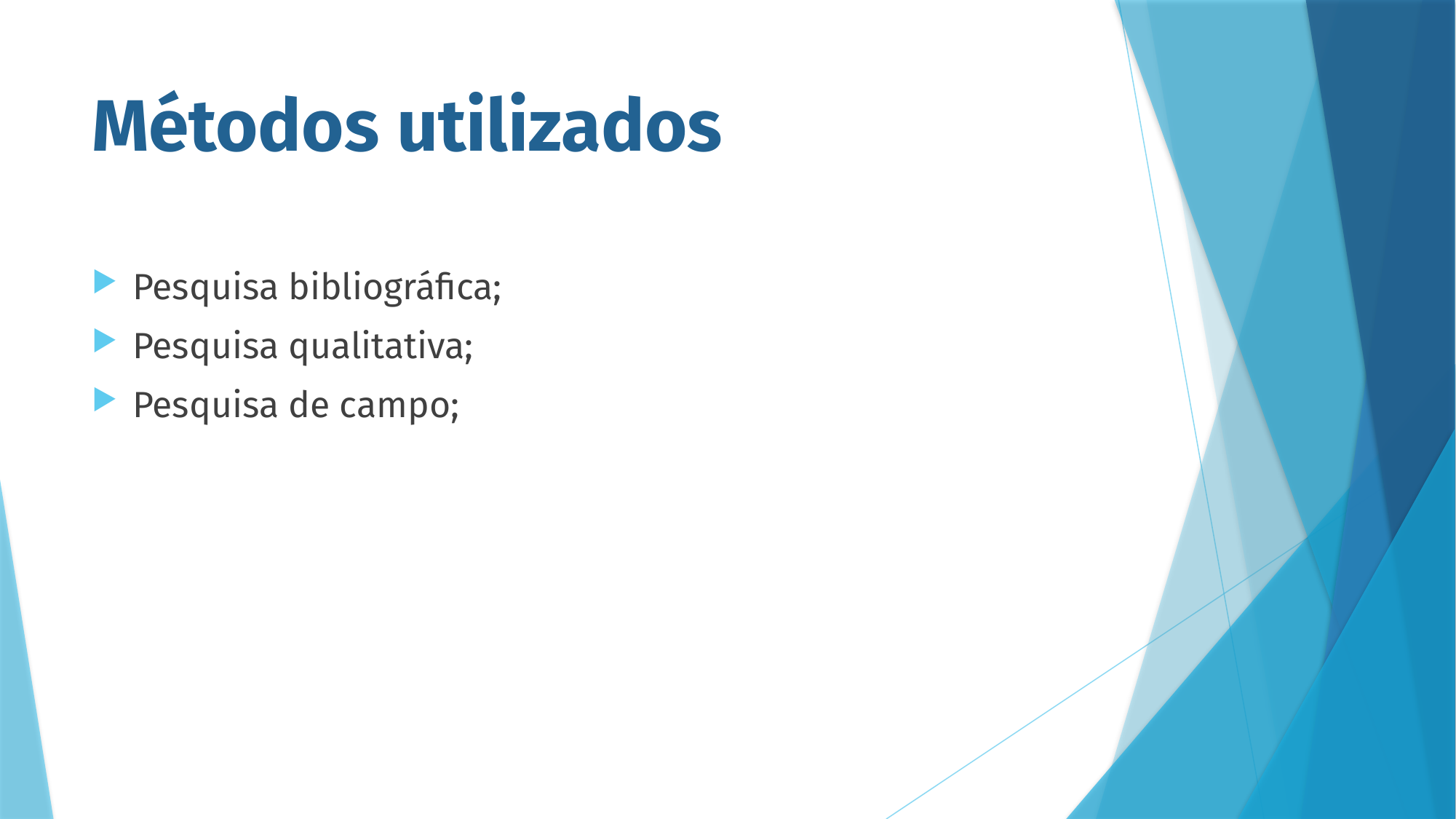

# Métodos utilizados
Pesquisa bibliográfica;
Pesquisa qualitativa;
Pesquisa de campo;